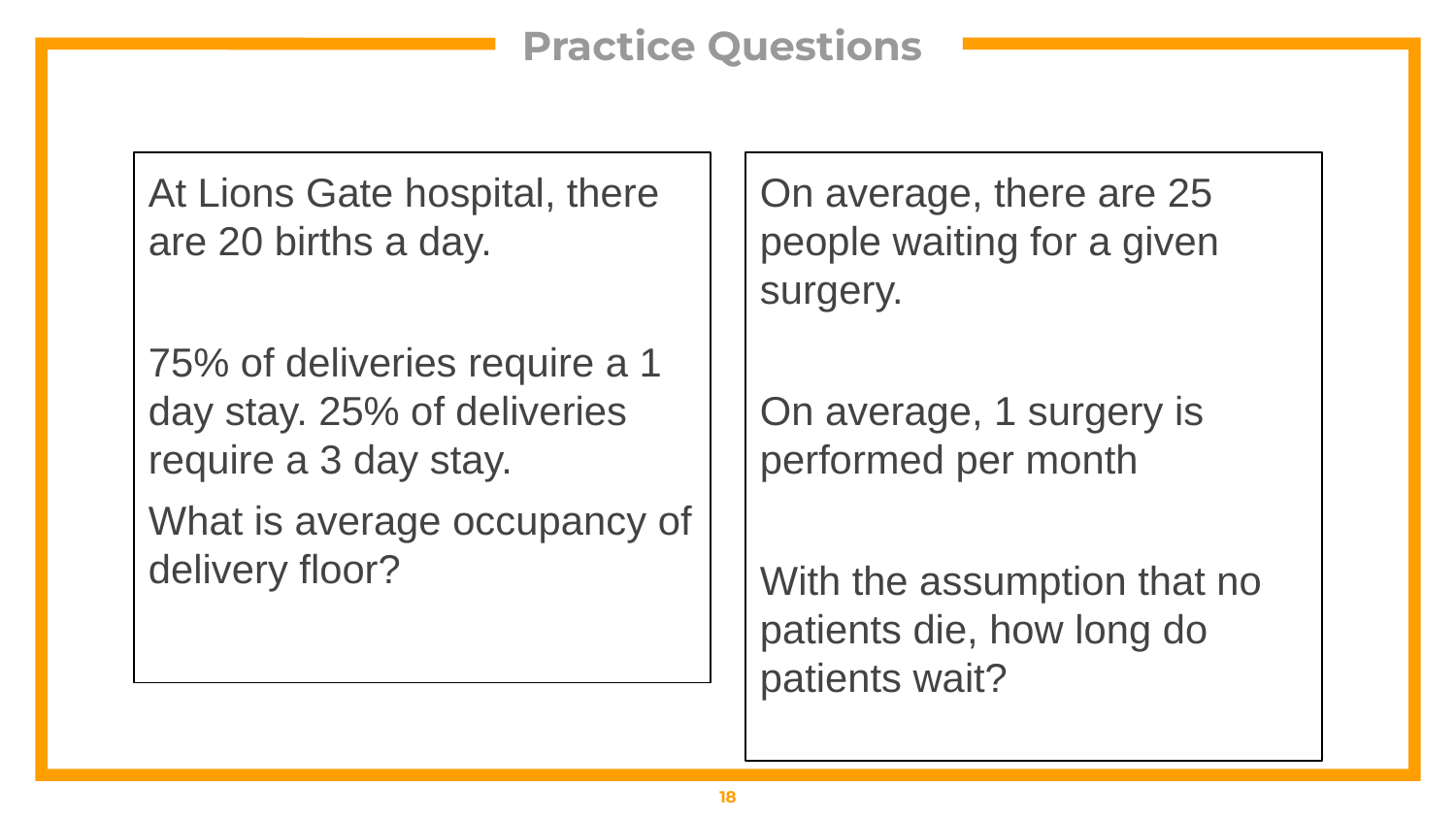

# Practice Questions
At Lions Gate hospital, there are 20 births a day.

75% of deliveries require a 1 day stay. 25% of deliveries require a 3 day stay.
What is average occupancy of delivery floor?
On average, there are 25 people waiting for a given surgery.

On average, 1 surgery is performed per month

With the assumption that no patients die, how long do patients wait?
18